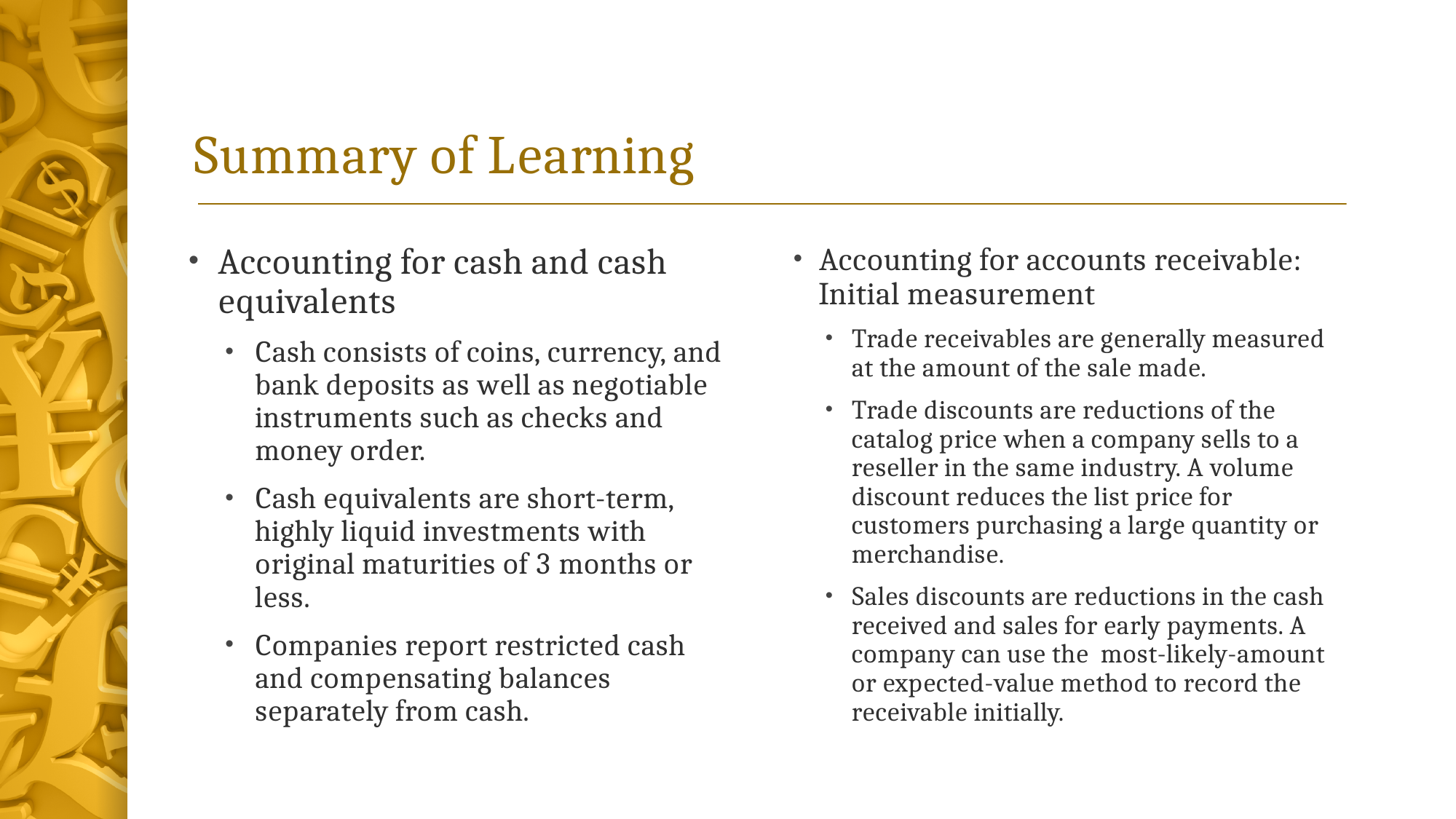

# Summary of Learning
Accounting for cash and cash equivalents
Cash consists of coins, currency, and bank deposits as well as negotiable instruments such as checks and money order.
Cash equivalents are short-term, highly liquid investments with original maturities of 3 months or less.
Companies report restricted cash and compensating balances separately from cash.
Accounting for accounts receivable: Initial measurement
Trade receivables are generally measured at the amount of the sale made.
Trade discounts are reductions of the catalog price when a company sells to a reseller in the same industry. A volume discount reduces the list price for customers purchasing a large quantity or merchandise.
Sales discounts are reductions in the cash received and sales for early payments. A company can use the  most-likely-amount or expected-value method to record the receivable initially.